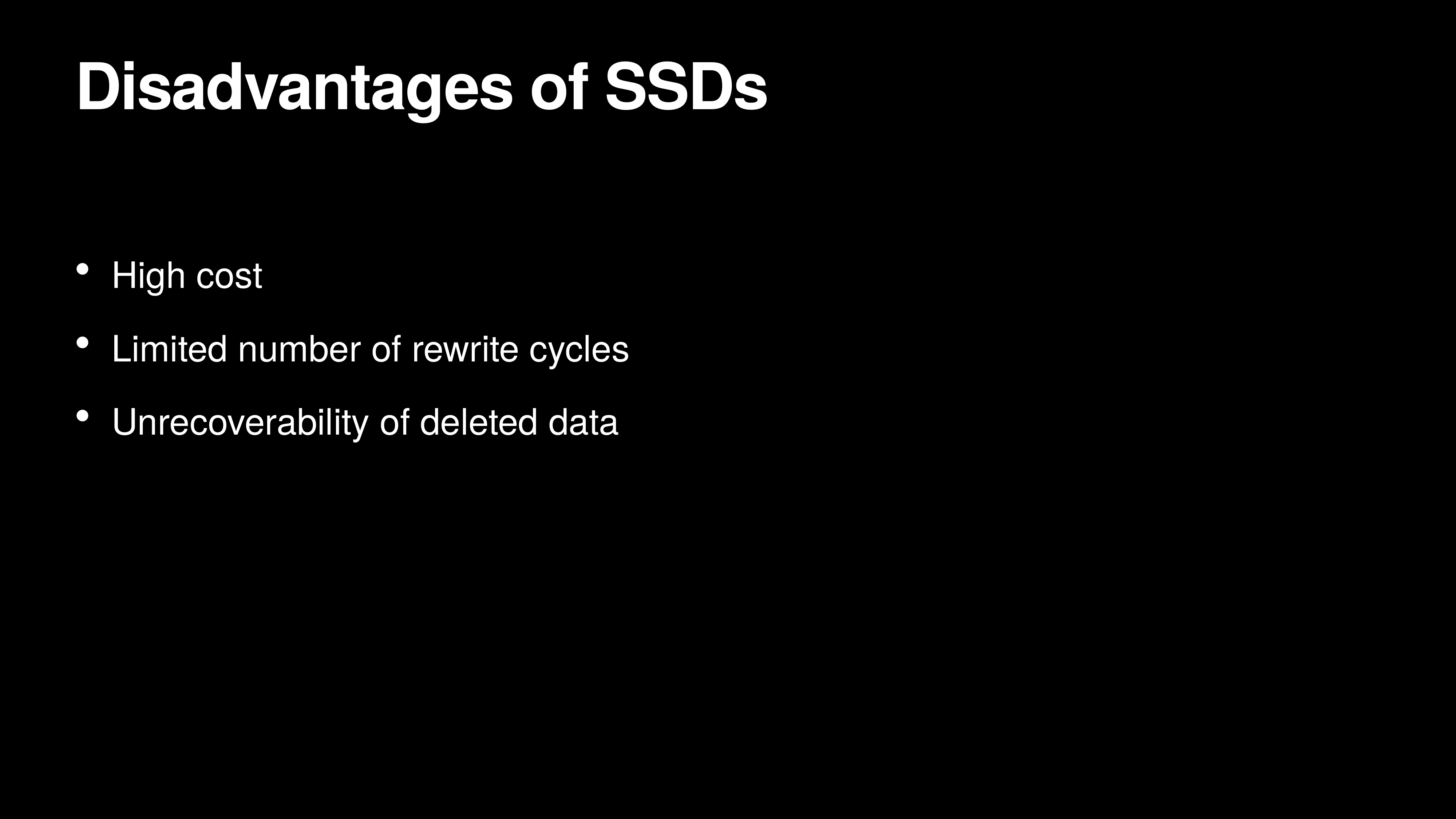

# Disadvantages of SSDs
High cost
Limited number of rewrite cycles
Unrecoverability of deleted data